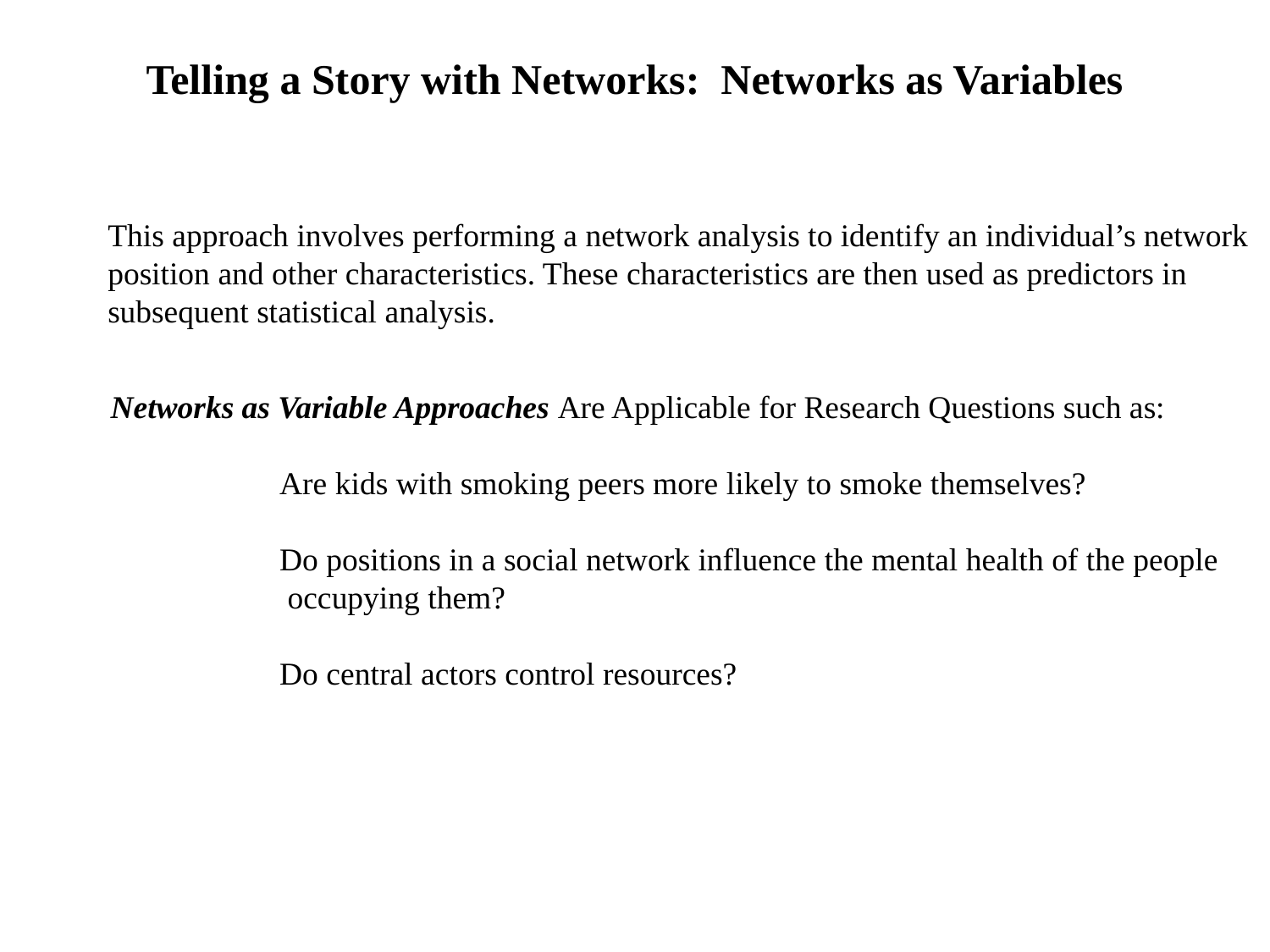

Telling a Story with Networks:  Networks as Variables
This approach involves performing a network analysis to identify an individual’s network position and other characteristics. These characteristics are then used as predictors in subsequent statistical analysis.
Networks as Variable Approaches Are Applicable for Research Questions such as:

                     Are kids with smoking peers more likely to smoke themselves?

                     Do positions in a social network influence the mental health of the people
                      occupying them?

                     Do central actors control resources?